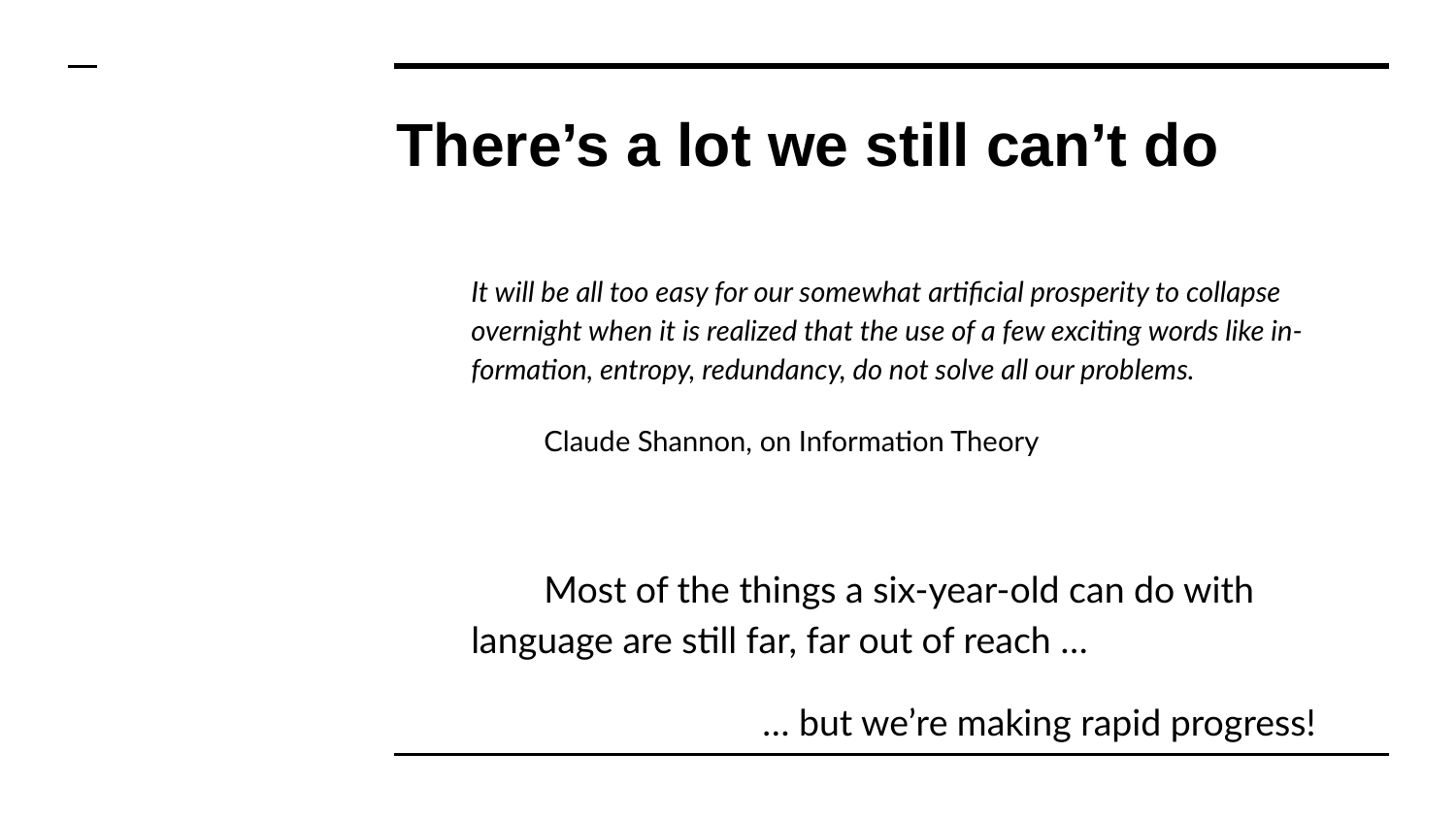

# There’s a lot we still can’t do
It will be all too easy for our somewhat artificial prosperity to collapse overnight when it is realized that the use of a few exciting words like in- formation, entropy, redundancy, do not solve all our problems.
Claude Shannon, on Information Theory

Most of the things a six-year-old can do with language are still far, far out of reach …
… but we’re making rapid progress!